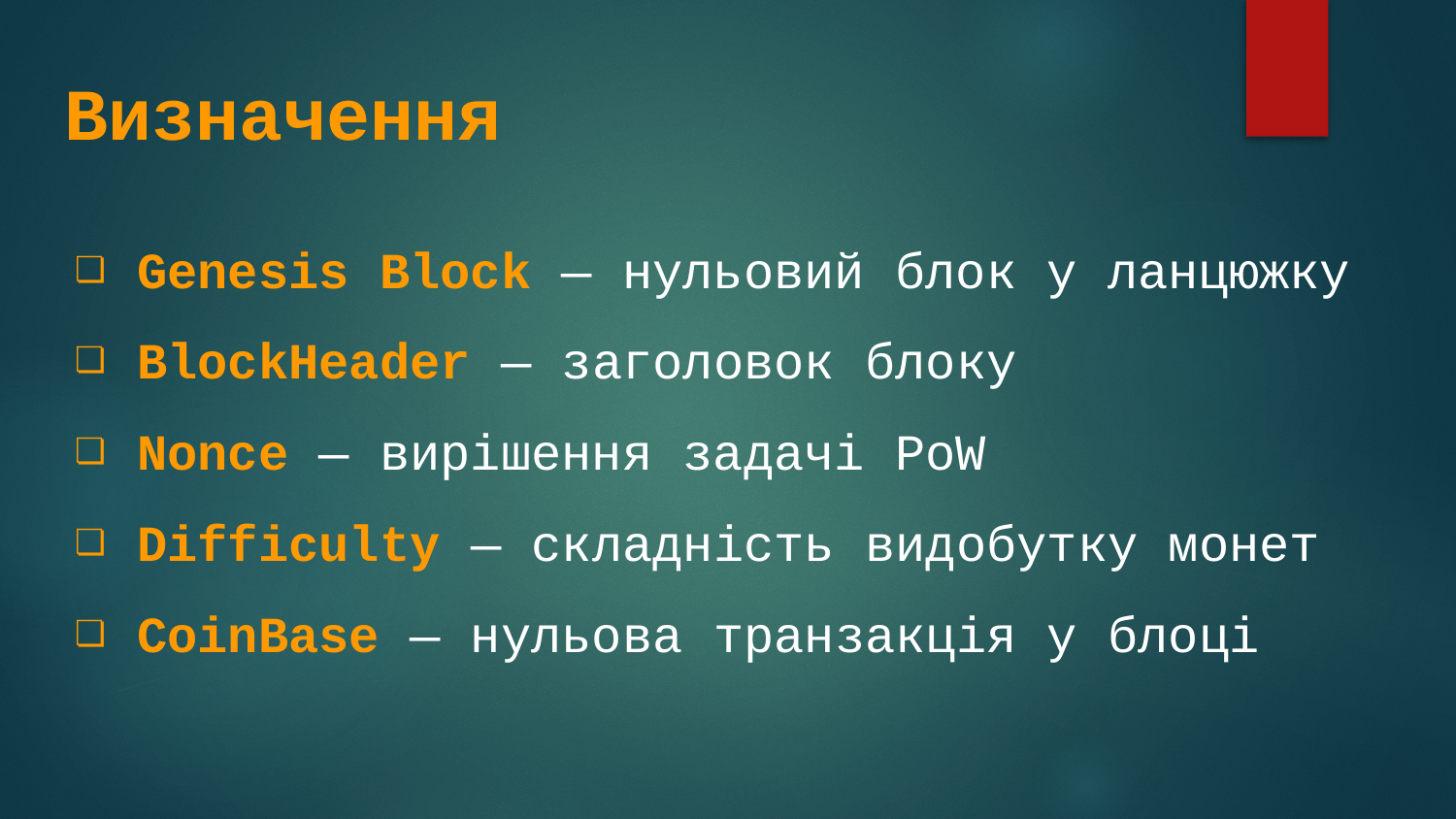

# Визначення
Genesis Block — нульовий блок у ланцюжку
BlockHeader — заголовок блоку
Nonce — вирішення задачі PoW
Difficulty — складність видобутку монет
CoinBase — нульова транзакція у блоці